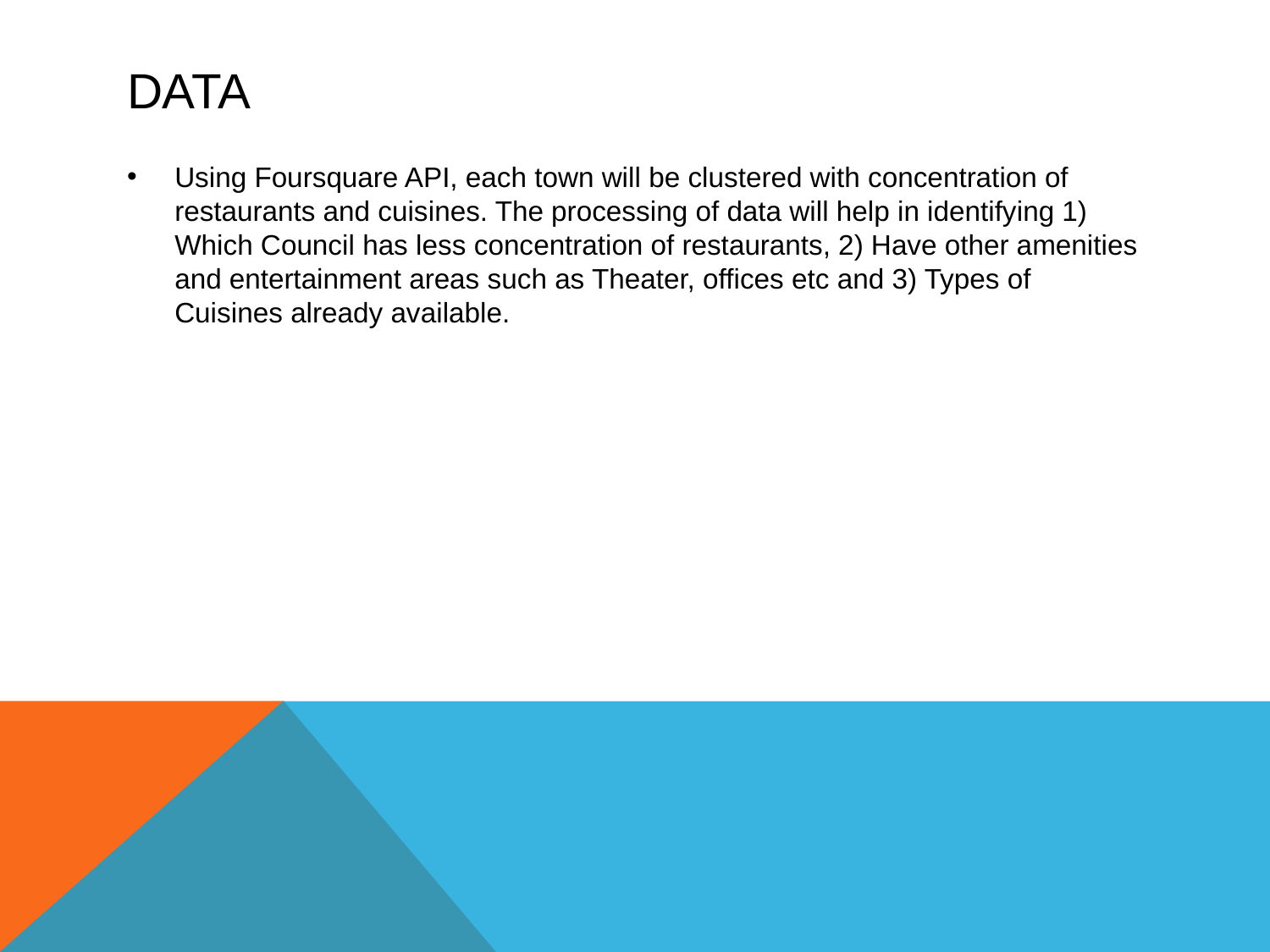

# data
Using Foursquare API, each town will be clustered with concentration of restaurants and cuisines. The processing of data will help in identifying 1) Which Council has less concentration of restaurants, 2) Have other amenities and entertainment areas such as Theater, offices etc and 3) Types of Cuisines already available.